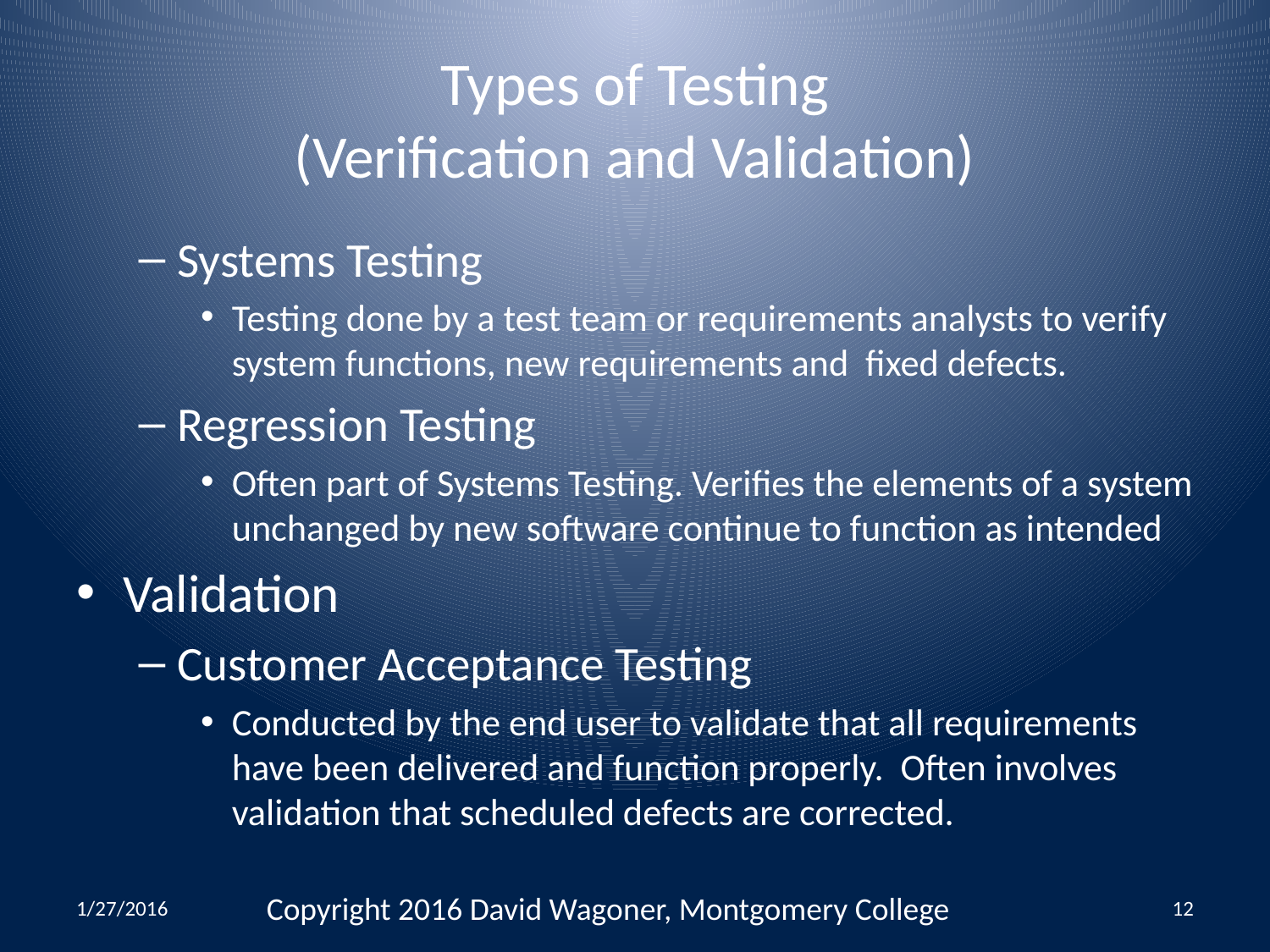

# Types of Testing (Verification and Validation)
Systems Testing
Testing done by a test team or requirements analysts to verify system functions, new requirements and  fixed defects.
Regression Testing
Often part of Systems Testing. Verifies the elements of a system unchanged by new software continue to function as intended
Validation
Customer Acceptance Testing
Conducted by the end user to validate that all requirements have been delivered and function properly.  Often involves validation that scheduled defects are corrected.
1/27/2016
Copyright 2016 David Wagoner, Montgomery College
12